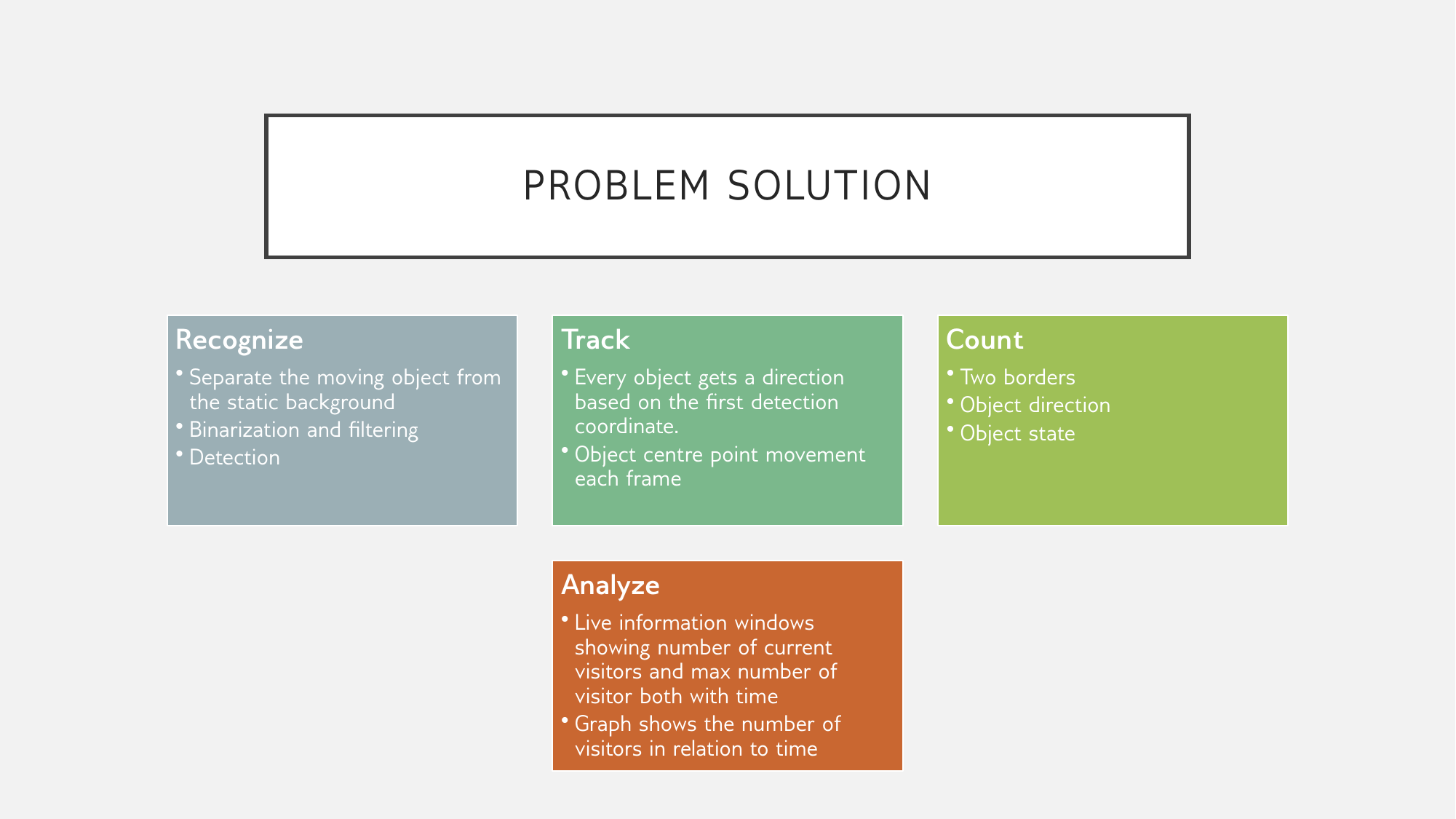

# Problem solution
Recognize
Separate the moving object from the static background
Binarization and filtering
Detection
Track
Every object gets a direction based on the first detection coordinate.
Object centre point movement each frame
Count
Two borders
Object direction
Object state
Analyze
Live information windows showing number of current visitors and max number of visitor both with time
Graph shows the number of visitors in relation to time